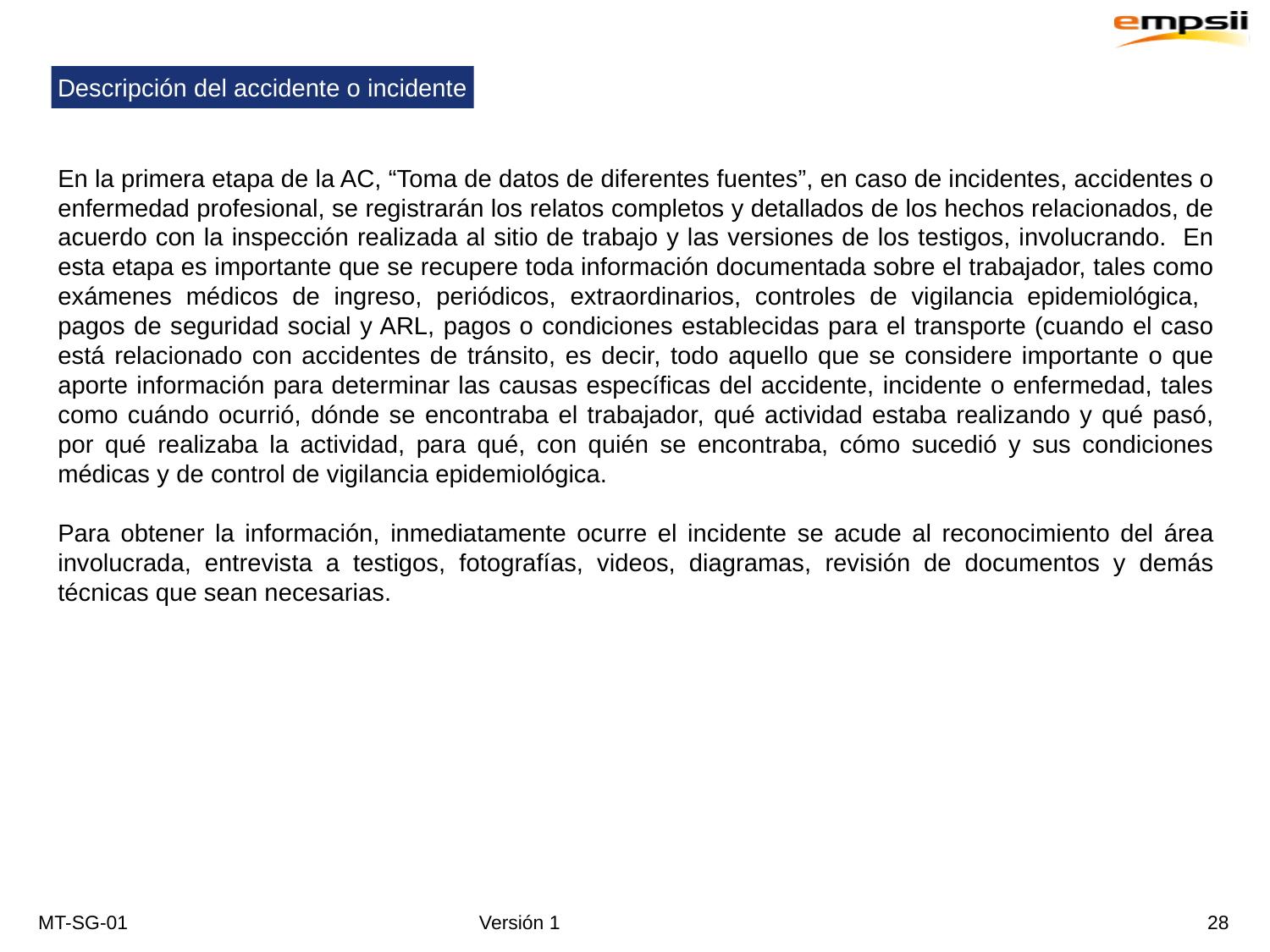

Descripción del accidente o incidente
En la primera etapa de la AC, “Toma de datos de diferentes fuentes”, en caso de incidentes, accidentes o enfermedad profesional, se registrarán los relatos completos y detallados de los hechos relacionados, de acuerdo con la inspección realizada al sitio de trabajo y las versiones de los testigos, involucrando.  En esta etapa es importante que se recupere toda información documentada sobre el trabajador, tales como exámenes médicos de ingreso, periódicos, extraordinarios, controles de vigilancia epidemiológica,  pagos de seguridad social y ARL, pagos o condiciones establecidas para el transporte (cuando el caso está relacionado con accidentes de tránsito, es decir, todo aquello que se considere importante o que aporte información para determinar las causas específicas del accidente, incidente o enfermedad, tales como cuándo ocurrió, dónde se encontraba el trabajador, qué actividad estaba realizando y qué pasó, por qué realizaba la actividad, para qué, con quién se encontraba, cómo sucedió y sus condiciones médicas y de control de vigilancia epidemiológica.

Para obtener la información, inmediatamente ocurre el incidente se acude al reconocimiento del área involucrada, entrevista a testigos, fotografías, videos, diagramas, revisión de documentos y demás técnicas que sean necesarias.
28